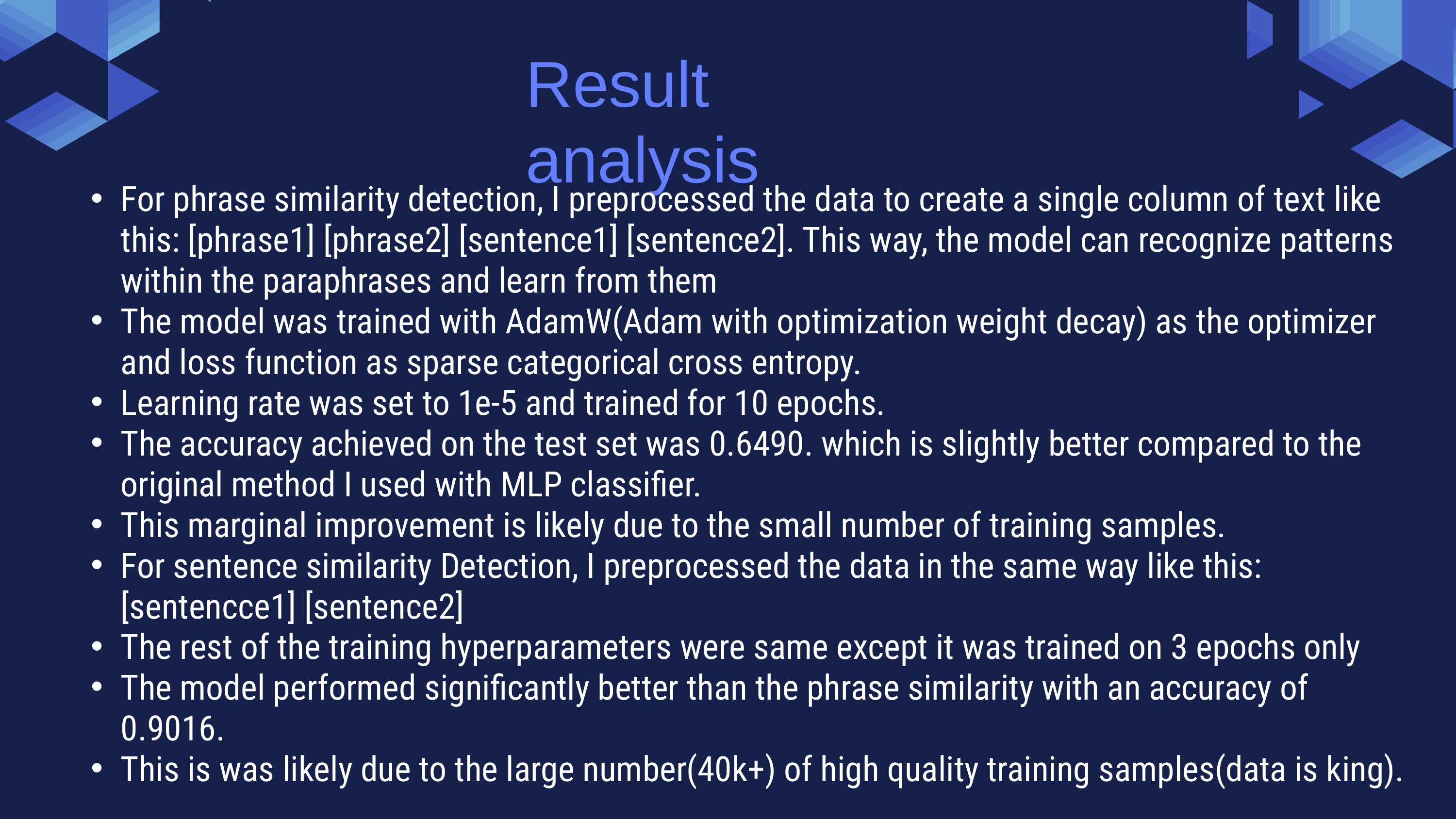

Result analysis
For phrase similarity detection, I preprocessed the data to create a single column of text like this: [phrase1] [phrase2] [sentence1] [sentence2]. This way, the model can recognize patterns within the paraphrases and learn from them
The model was trained with AdamW(Adam with optimization weight decay) as the optimizer and loss function as sparse categorical cross entropy.
Learning rate was set to 1e-5 and trained for 10 epochs.
The accuracy achieved on the test set was 0.6490. which is slightly better compared to the original method I used with MLP classifier.
This marginal improvement is likely due to the small number of training samples.
For sentence similarity Detection, I preprocessed the data in the same way like this: [sentencce1] [sentence2]
The rest of the training hyperparameters were same except it was trained on 3 epochs only
The model performed significantly better than the phrase similarity with an accuracy of 0.9016.
This is was likely due to the large number(40k+) of high quality training samples(data is king).